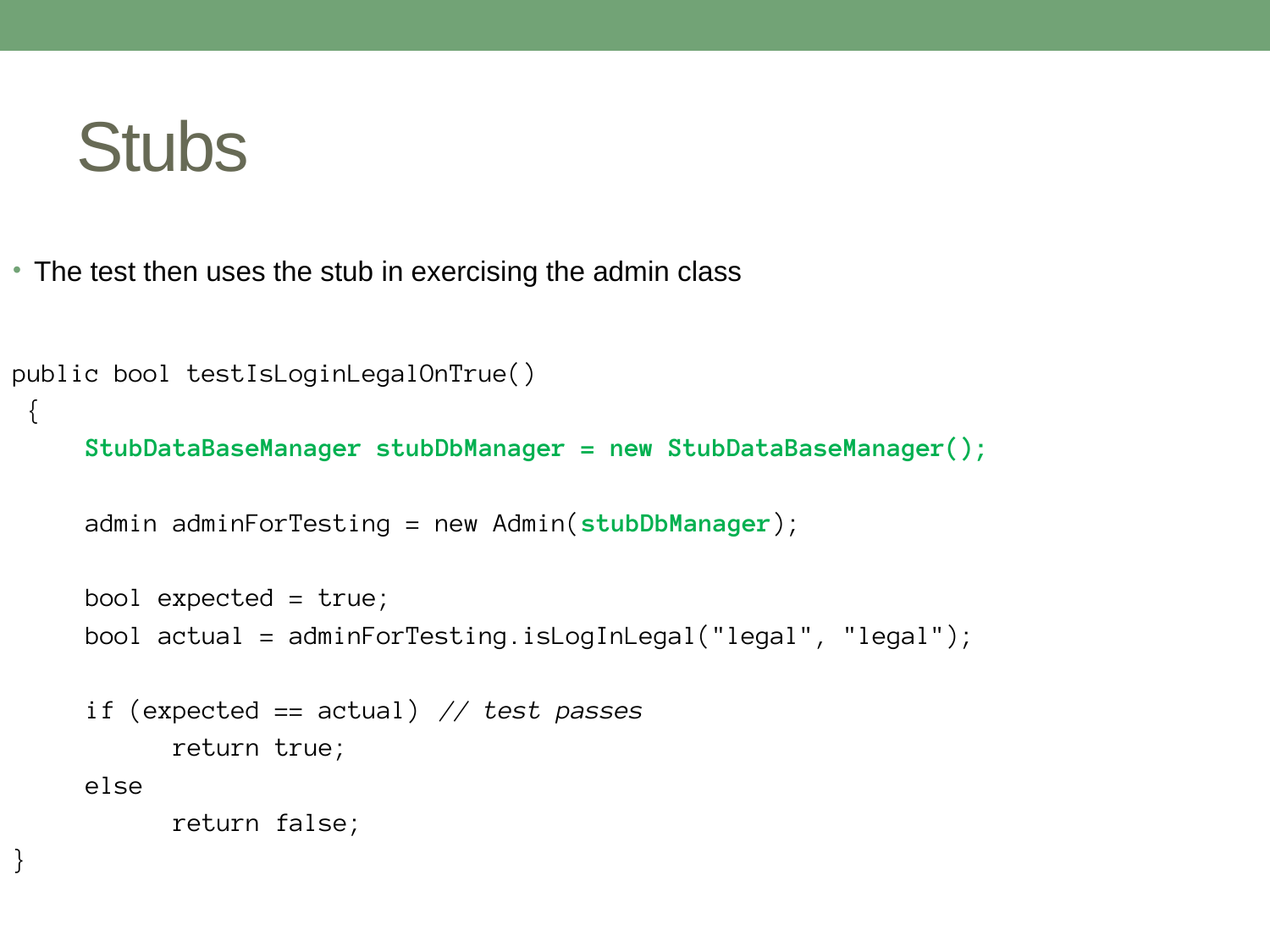

# Stubs
The test then uses the stub in exercising the admin class

public bool testIsLoginLegalOnTrue()
 {
     StubDataBaseManager stubDbManager = new StubDataBaseManager();

     admin adminForTesting = new Admin(stubDbManager);

     bool expected = true;
     bool actual = adminForTesting.isLogInLegal("legal", "legal");

     if (expected == actual)	// test passes
           return true;
     else
           return false;
}